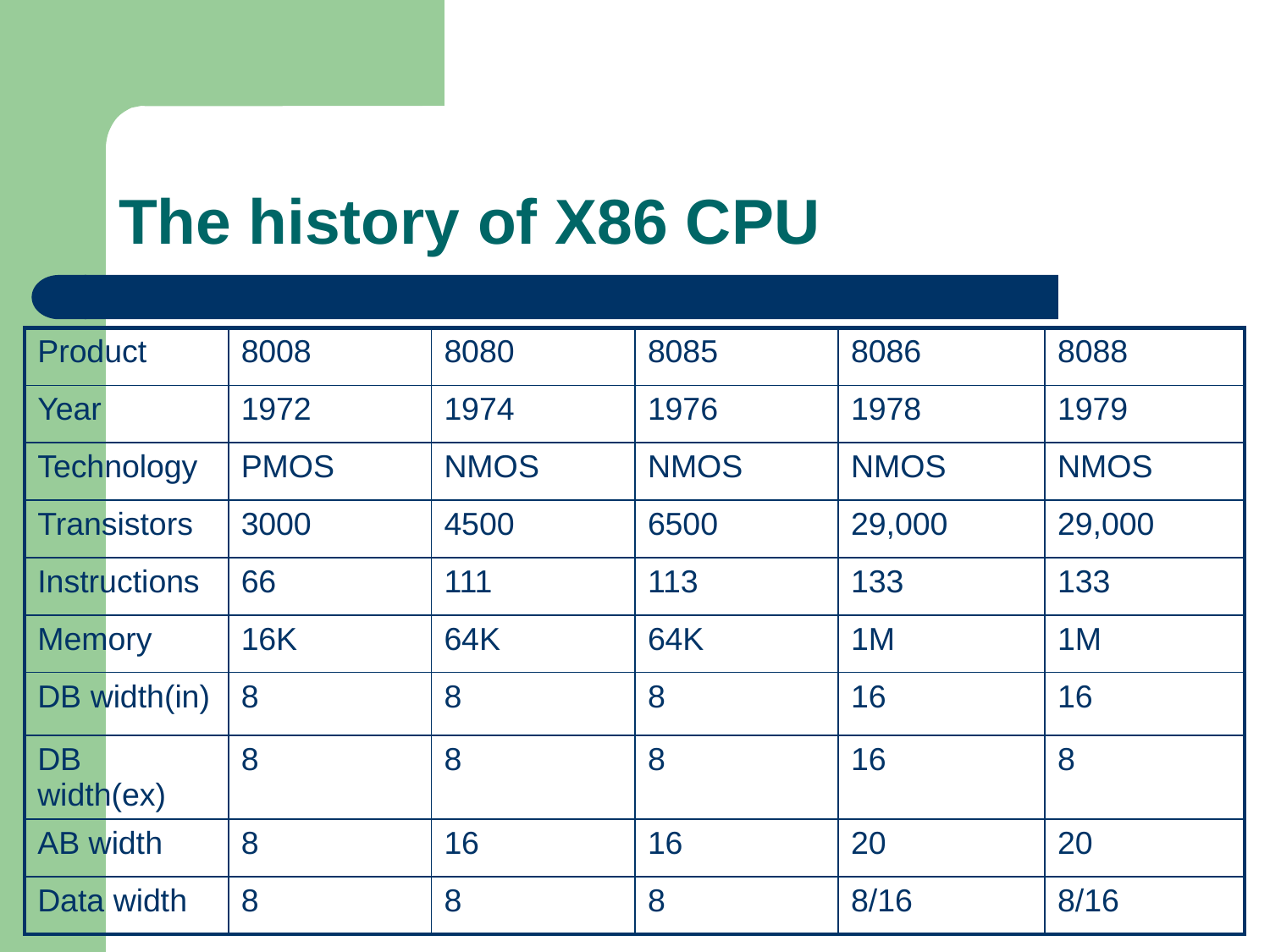

# The history of X86 CPU
| Product | 8008 | 8080 | 8085 | 8086 | 8088 |
| --- | --- | --- | --- | --- | --- |
| Year | 1972 | 1974 | 1976 | 1978 | 1979 |
| Technology | PMOS | NMOS | NMOS | NMOS | NMOS |
| Transistors | 3000 | 4500 | 6500 | 29,000 | 29,000 |
| Instructions | 66 | 111 | 113 | 133 | 133 |
| Memory | 16K | 64K | 64K | 1M | 1M |
| DB width(in) | 8 | 8 | 8 | 16 | 16 |
| DB width(ex) | 8 | 8 | 8 | 16 | 8 |
| AB width | 8 | 16 | 16 | 20 | 20 |
| Data width | 8 | 8 | 8 | 8/16 | 8/16 |